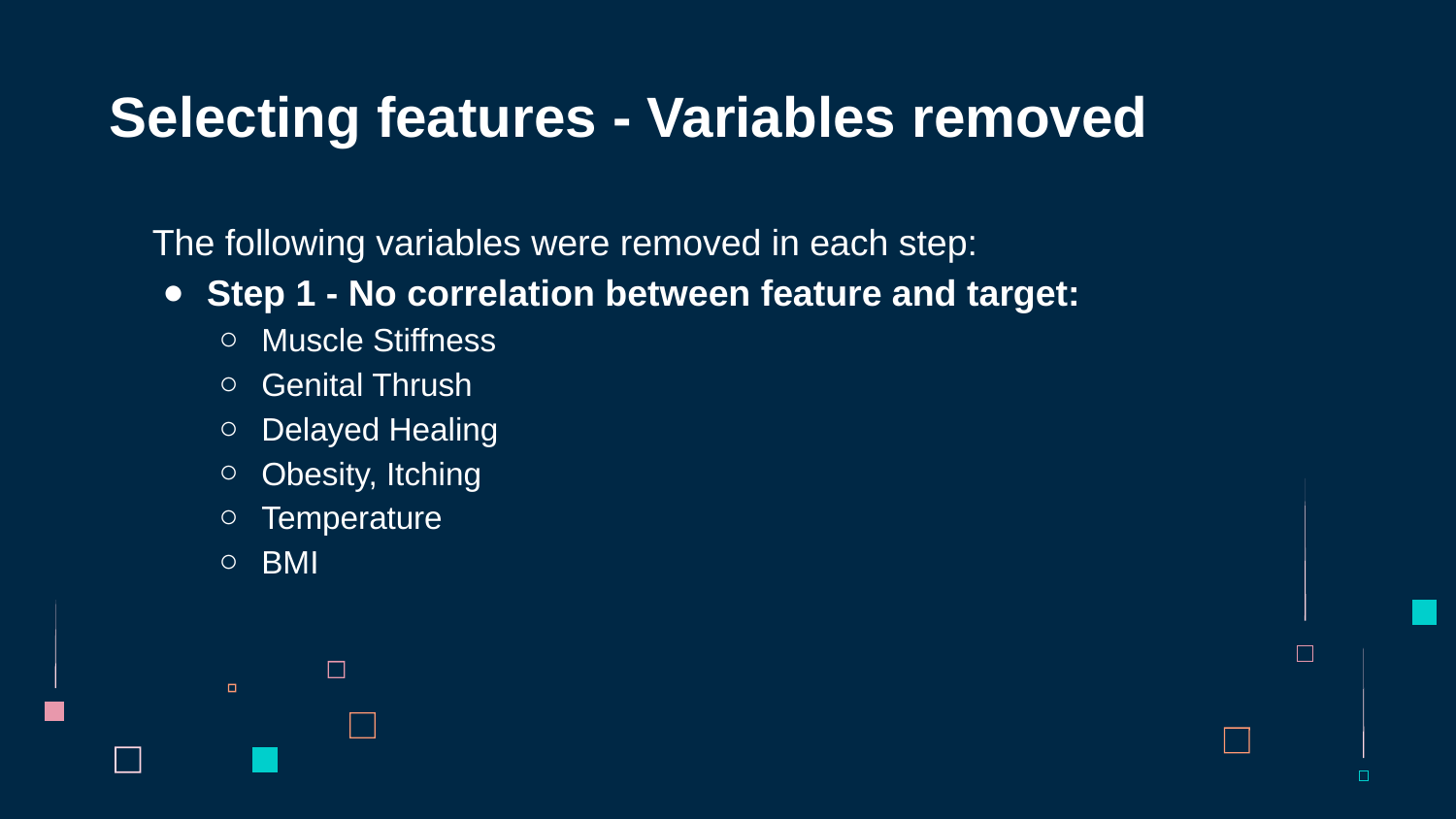

Selecting features - Variables removed
The following variables were removed in each step:
Step 1 - No correlation between feature and target:
Muscle Stiffness
Genital Thrush
Delayed Healing
Obesity, Itching
Temperature
BMI